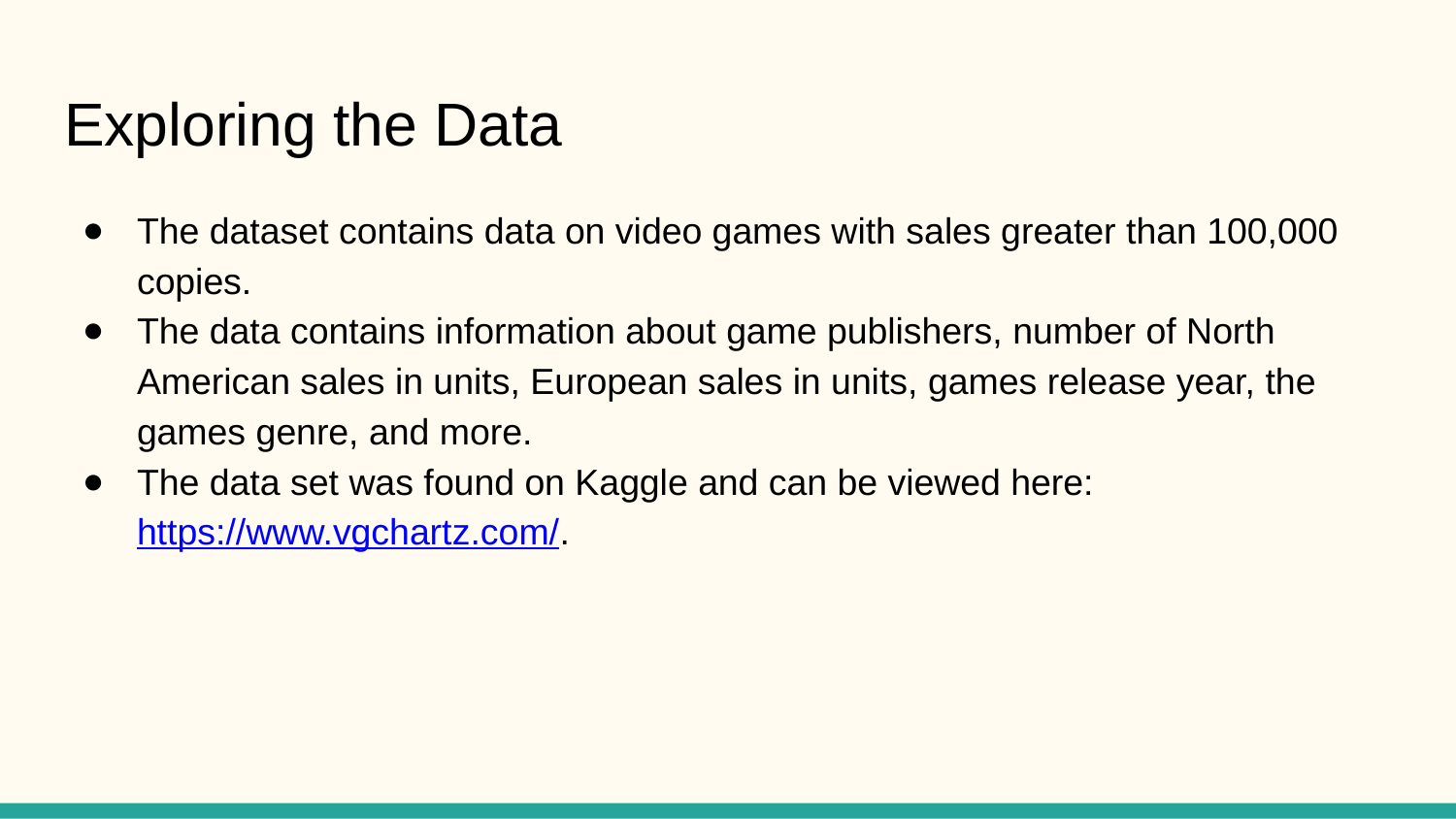

# Exploring the Data
The dataset contains data on video games with sales greater than 100,000 copies.
The data contains information about game publishers, number of North American sales in units, European sales in units, games release year, the games genre, and more.
The data set was found on Kaggle and can be viewed here: https://www.vgchartz.com/.